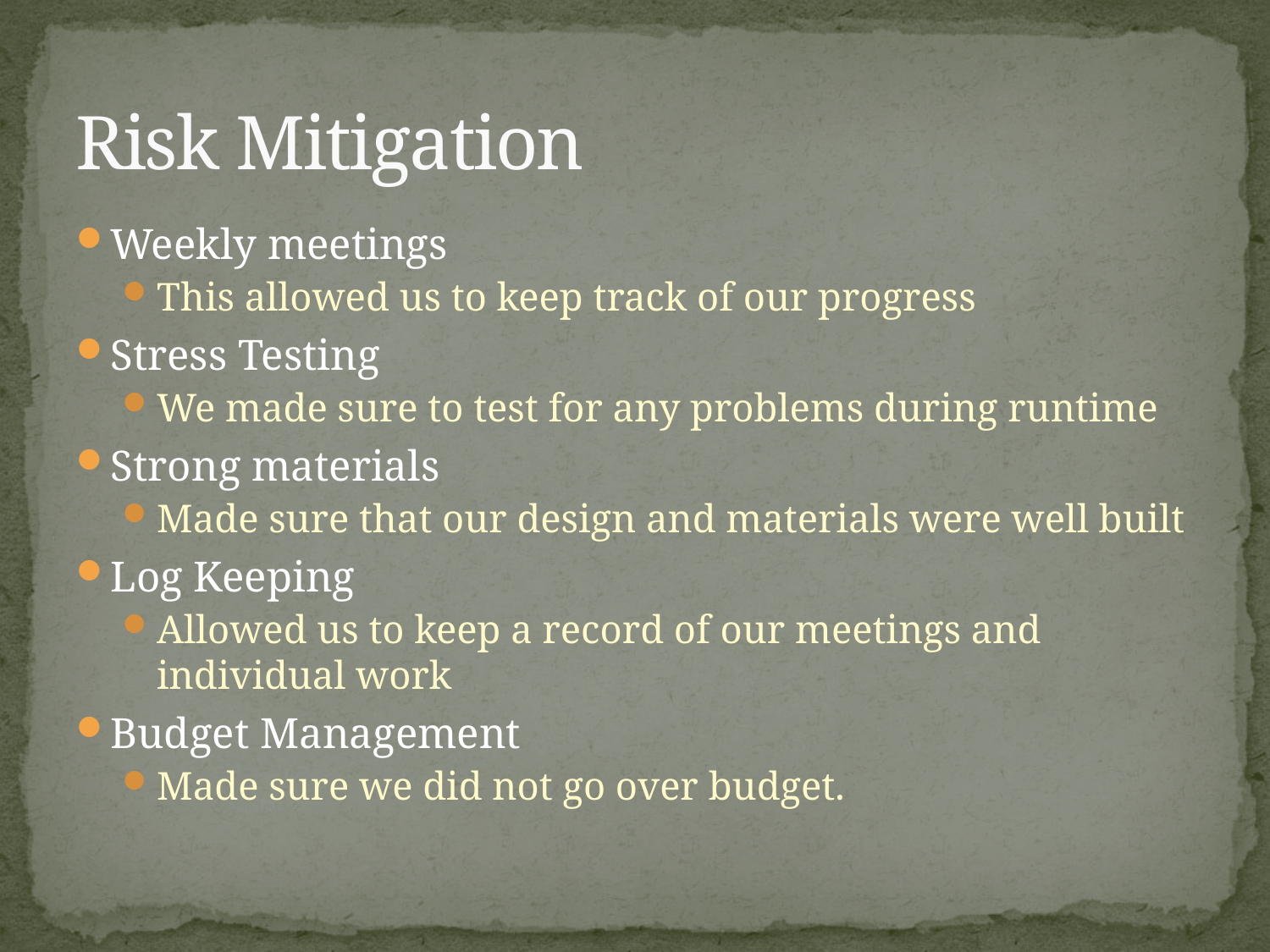

# Risk Mitigation
Weekly meetings
This allowed us to keep track of our progress
Stress Testing
We made sure to test for any problems during runtime
Strong materials
Made sure that our design and materials were well built
Log Keeping
Allowed us to keep a record of our meetings and individual work
Budget Management
Made sure we did not go over budget.